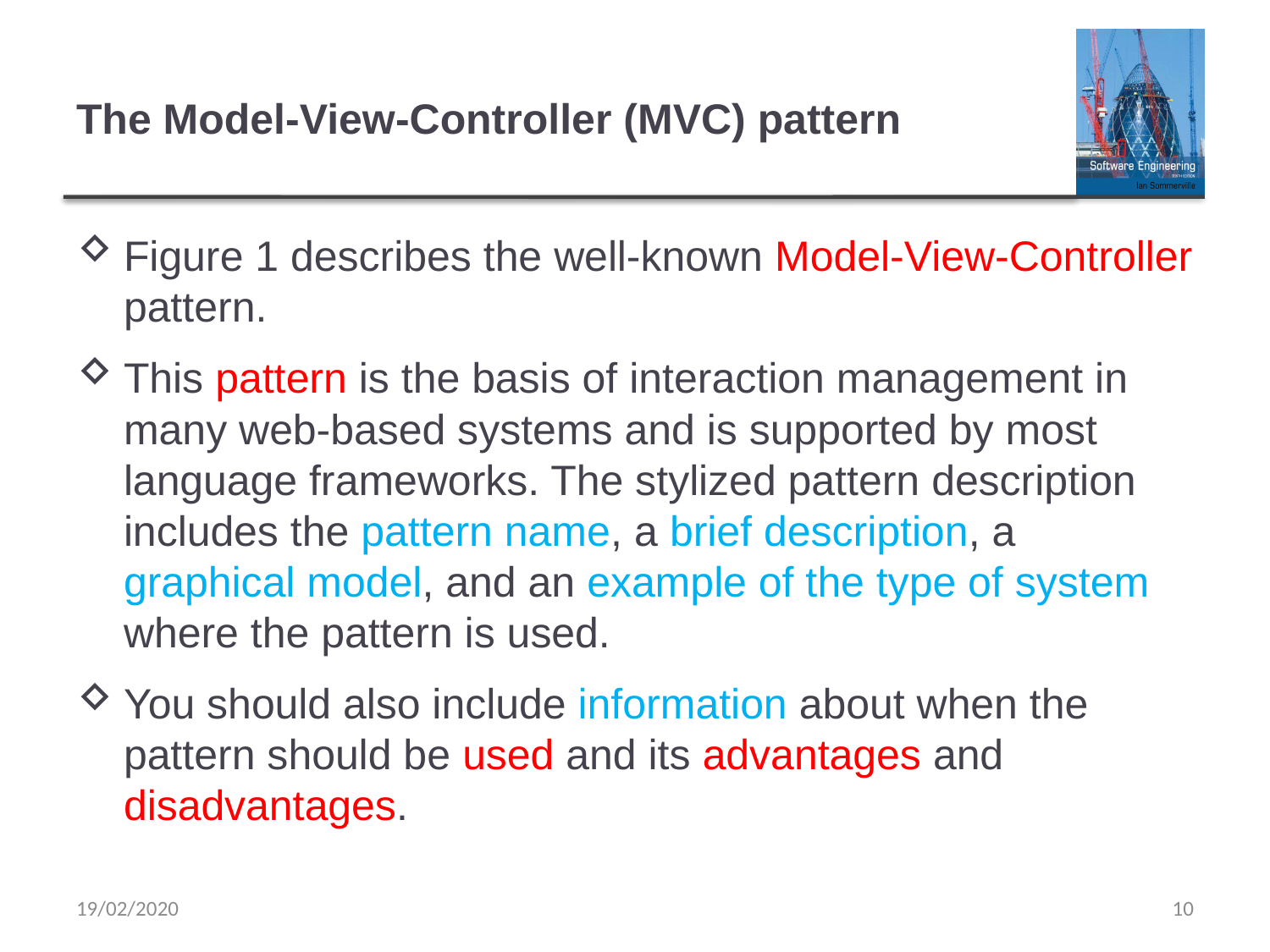

# The Model-View-Controller (MVC) pattern
Figure 1 describes the well-known Model-View-Controller pattern.
This pattern is the basis of interaction management in many web-based systems and is supported by most language frameworks. The stylized pattern description includes the pattern name, a brief description, a graphical model, and an example of the type of system where the pattern is used.
You should also include information about when the pattern should be used and its advantages and disadvantages.
19/02/2020
10